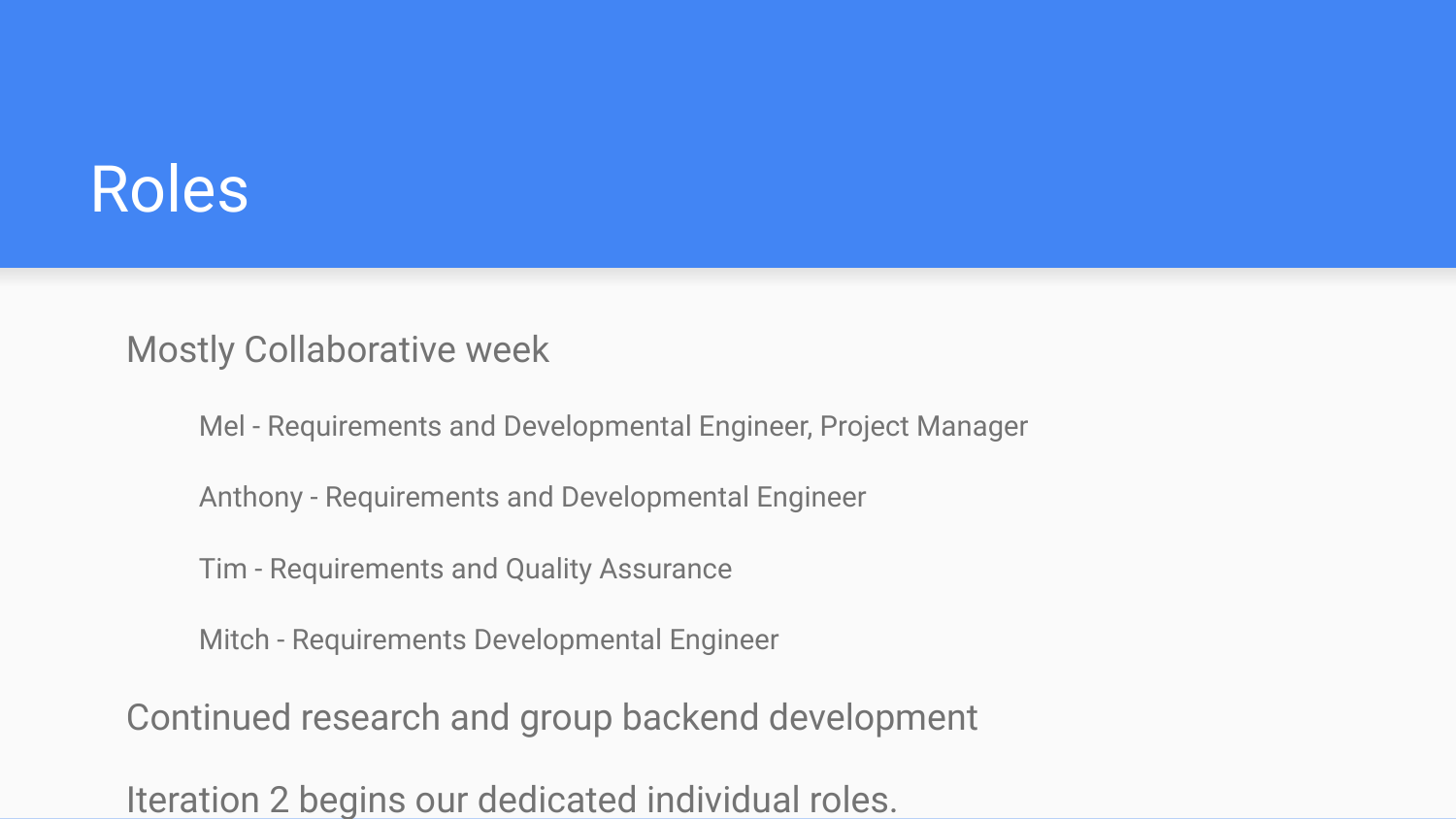

# Roles
Mostly Collaborative week
Mel - Requirements and Developmental Engineer, Project Manager
Anthony - Requirements and Developmental Engineer
Tim - Requirements and Quality Assurance
Mitch - Requirements Developmental Engineer
Continued research and group backend development
Iteration 2 begins our dedicated individual roles.